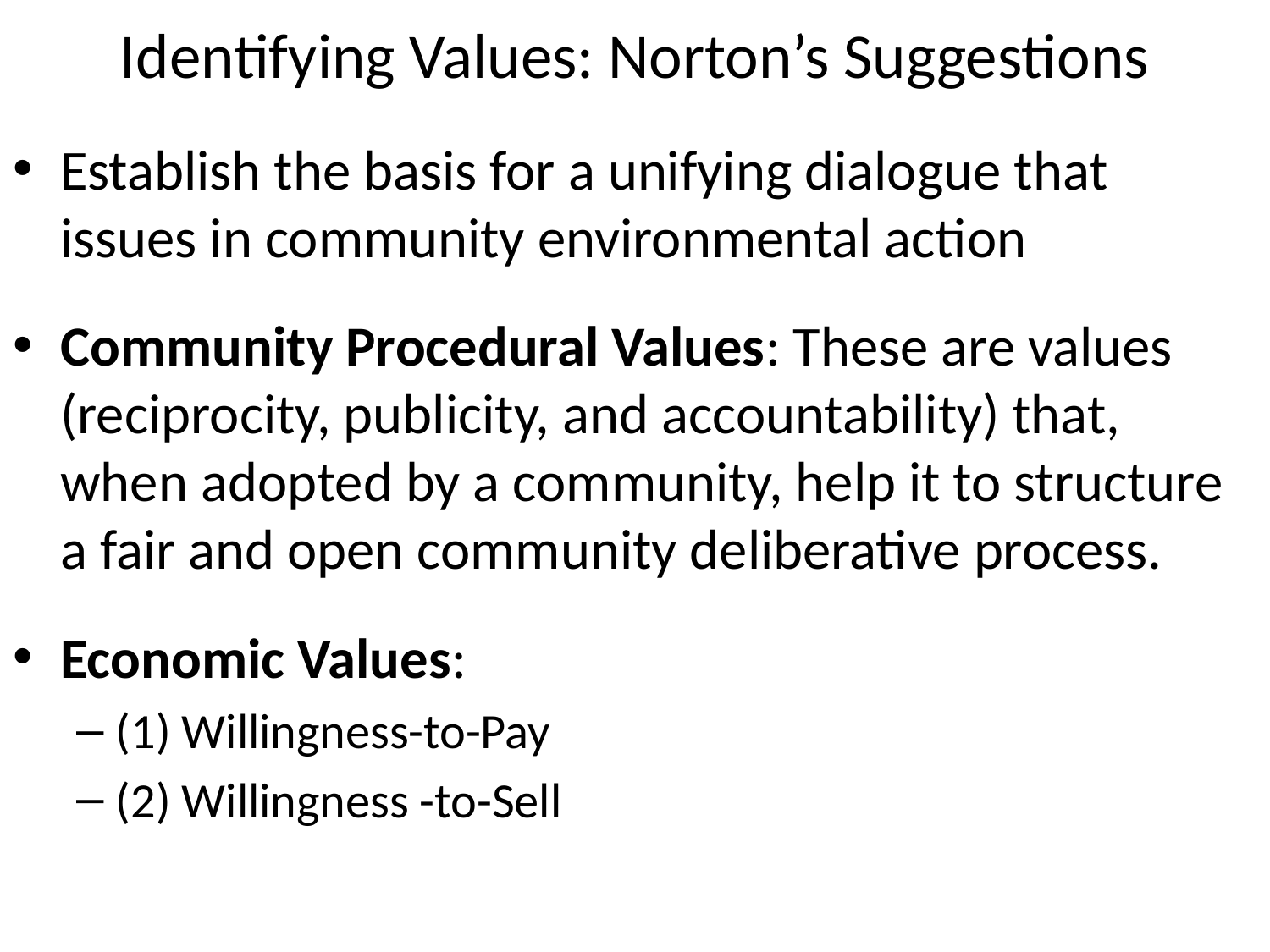

# Identifying Values: Norton’s Suggestions
Establish the basis for a unifying dialogue that issues in community environmental action

Community Procedural Values: These are values (reciprocity, publicity, and accountability) that, when adopted by a community, help it to structure a fair and open community deliberative process.

Economic Values:
(1) Willingness-to-Pay
(2) Willingness -to-Sell